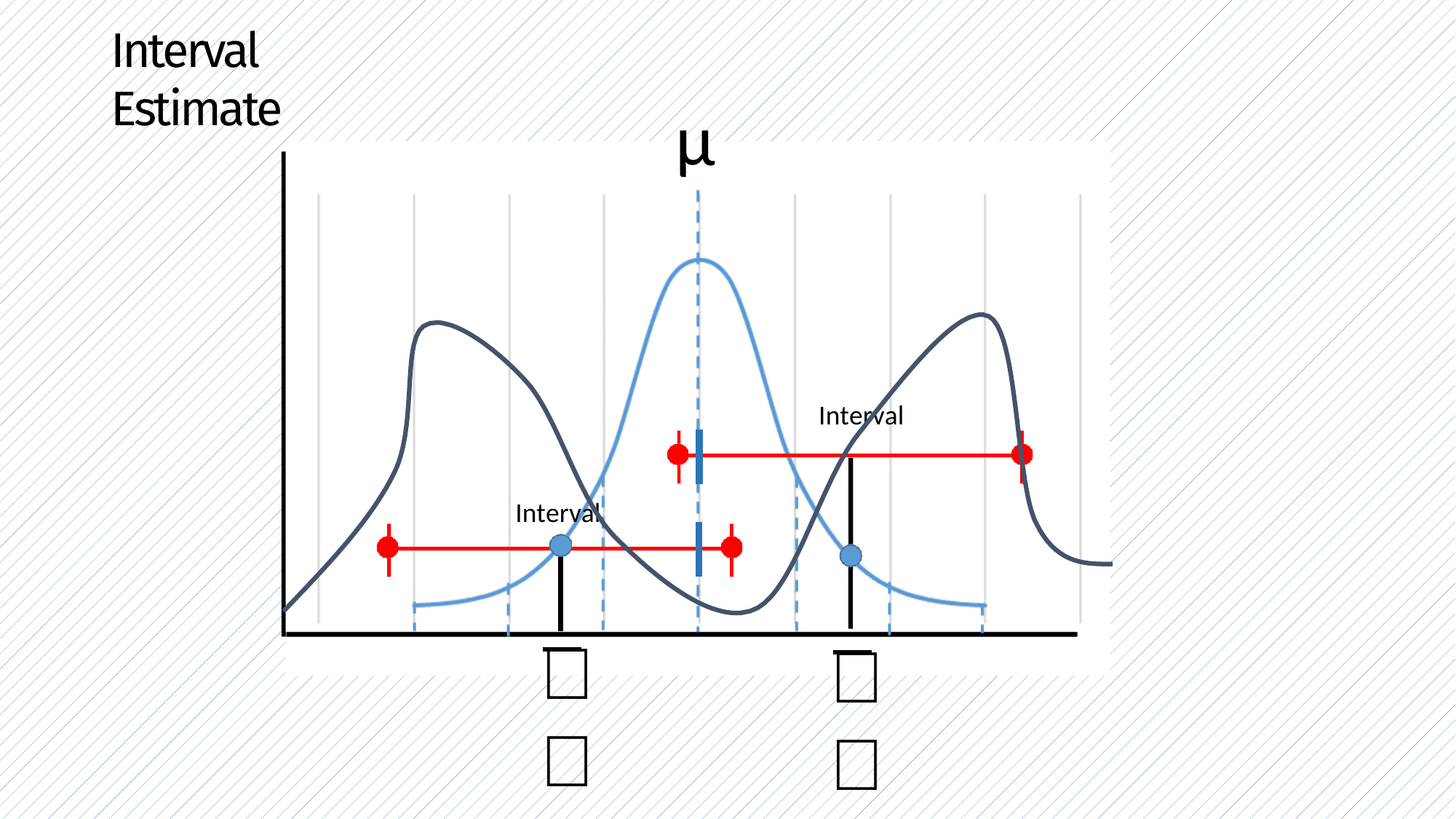

Interval Estimate
# μ

Interval

Interval
𝑥
𝑥